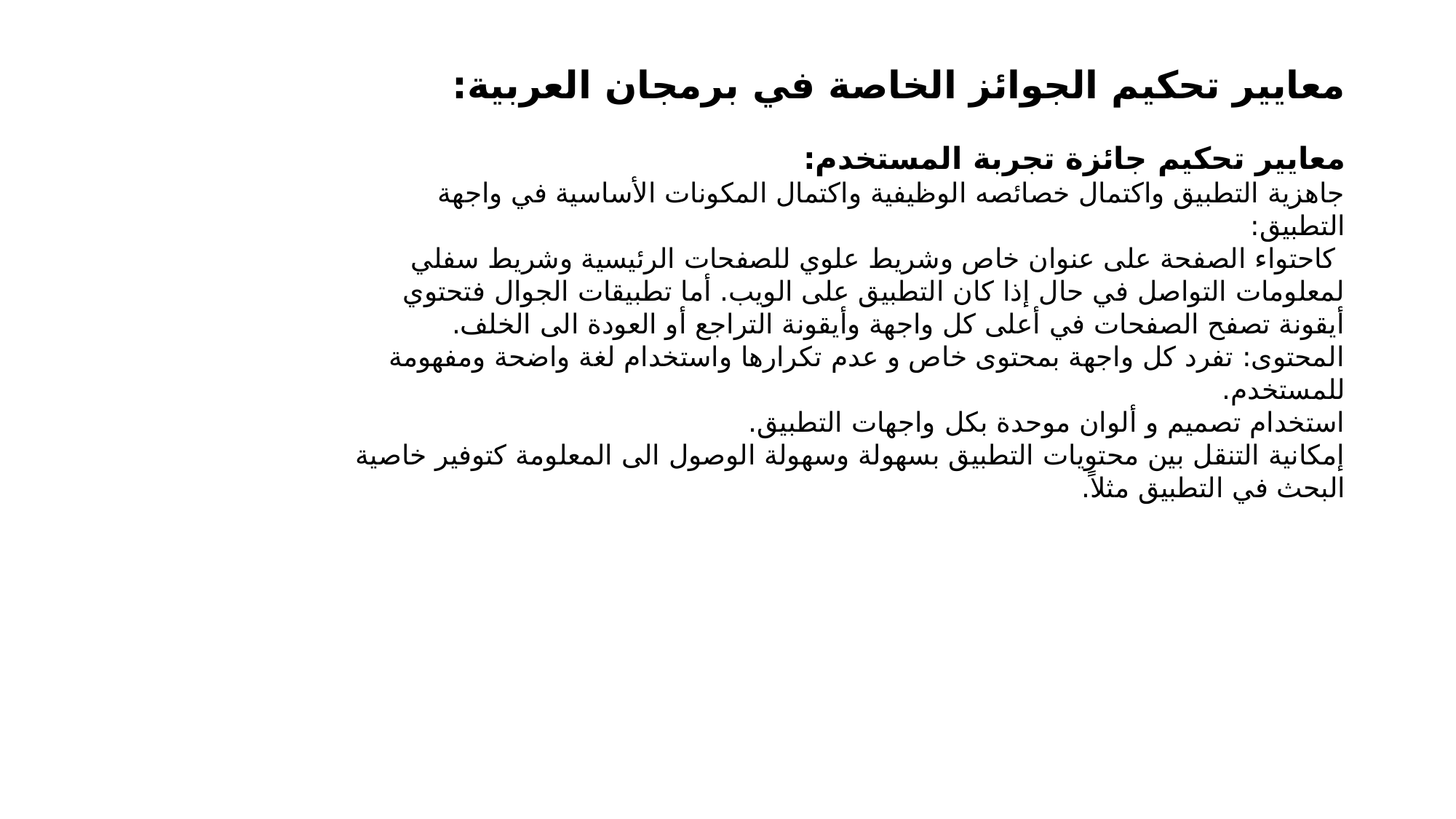

معايير تحكيم الجوائز الخاصة في برمجان العربية:

معايير تحكيم جائزة تجربة المستخدم:
جاهزية التطبيق واكتمال خصائصه الوظيفية واكتمال المكونات الأساسية في واجهة التطبيق:
 كاحتواء الصفحة على عنوان خاص وشريط علوي للصفحات الرئيسية وشريط سفلي لمعلومات التواصل في حال إذا كان التطبيق على الويب. أما تطبيقات الجوال فتحتوي أيقونة تصفح الصفحات في أعلى كل واجهة وأيقونة التراجع أو العودة الى الخلف.
المحتوى: تفرد كل واجهة بمحتوى خاص و عدم تكرارها واستخدام لغة واضحة ومفهومة للمستخدم.
استخدام تصميم و ألوان موحدة بكل واجهات التطبيق.
إمكانية التنقل بين محتويات التطبيق بسهولة وسهولة الوصول الى المعلومة كتوفير خاصية البحث في التطبيق مثلاً.